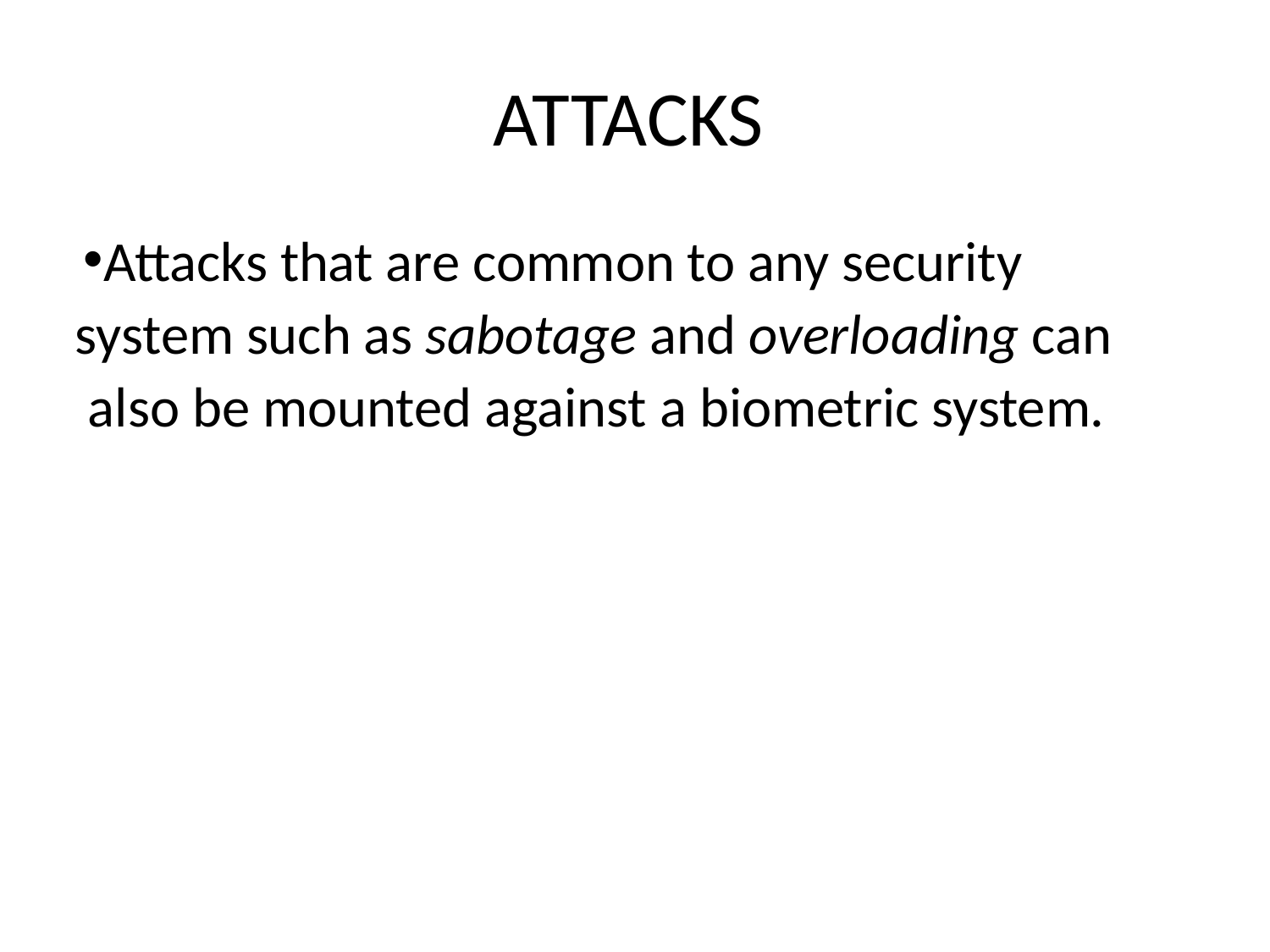

# ATTACKS
Attacks that are common to any security  system such as sabotage and overloading can  also be mounted against a biometric system.